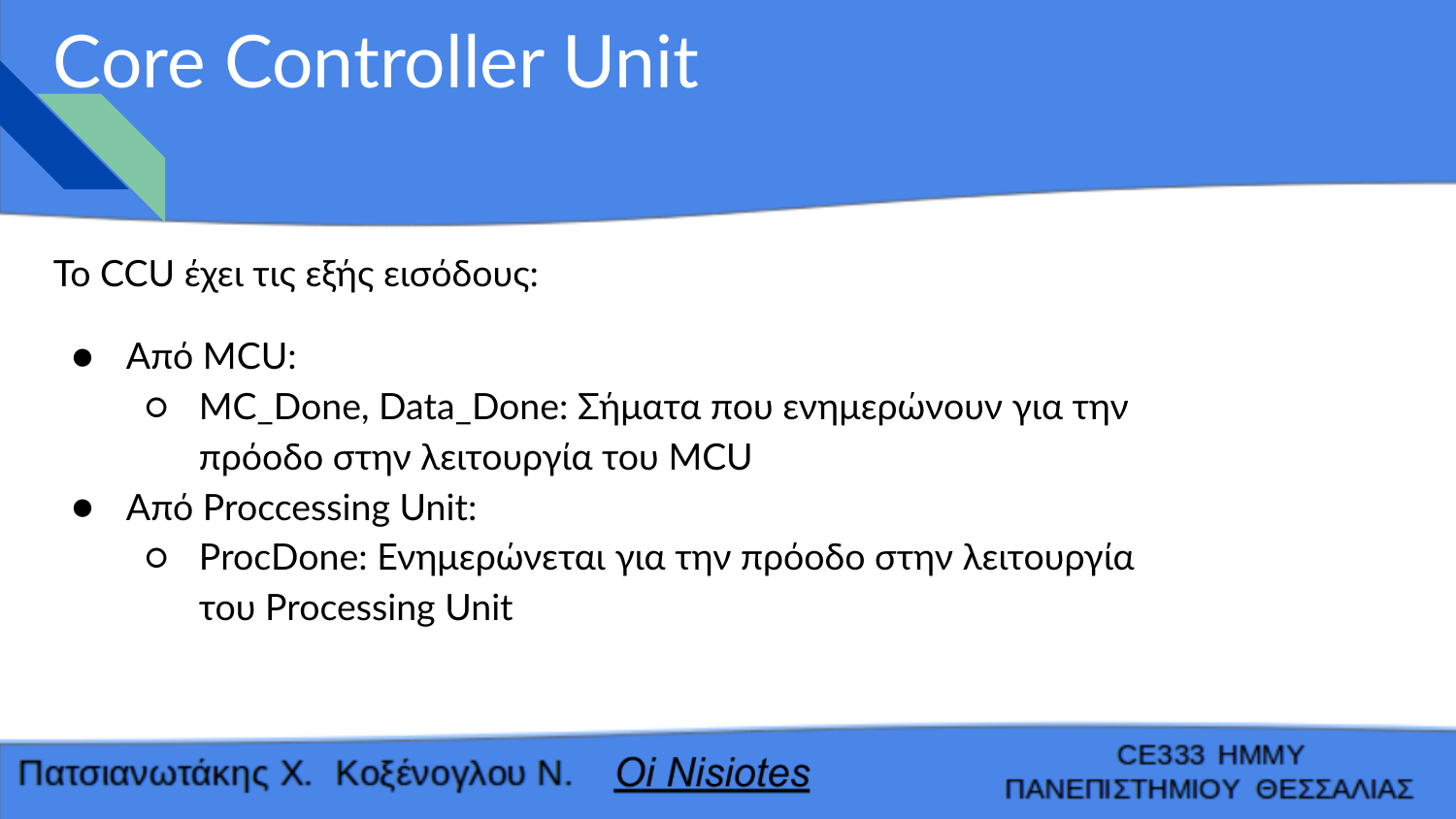

# Core Controller Unit

Το CCU έχει τις εξής εισόδους:
Από MCU:
MC_Done, Data_Done: Σήματα που ενημερώνουν για την πρόοδο στην λειτουργία του MCU
Από Proccessing Unit:
ProcDone: Ενημερώνεται για την πρόοδο στην λειτουργία του Processing Unit